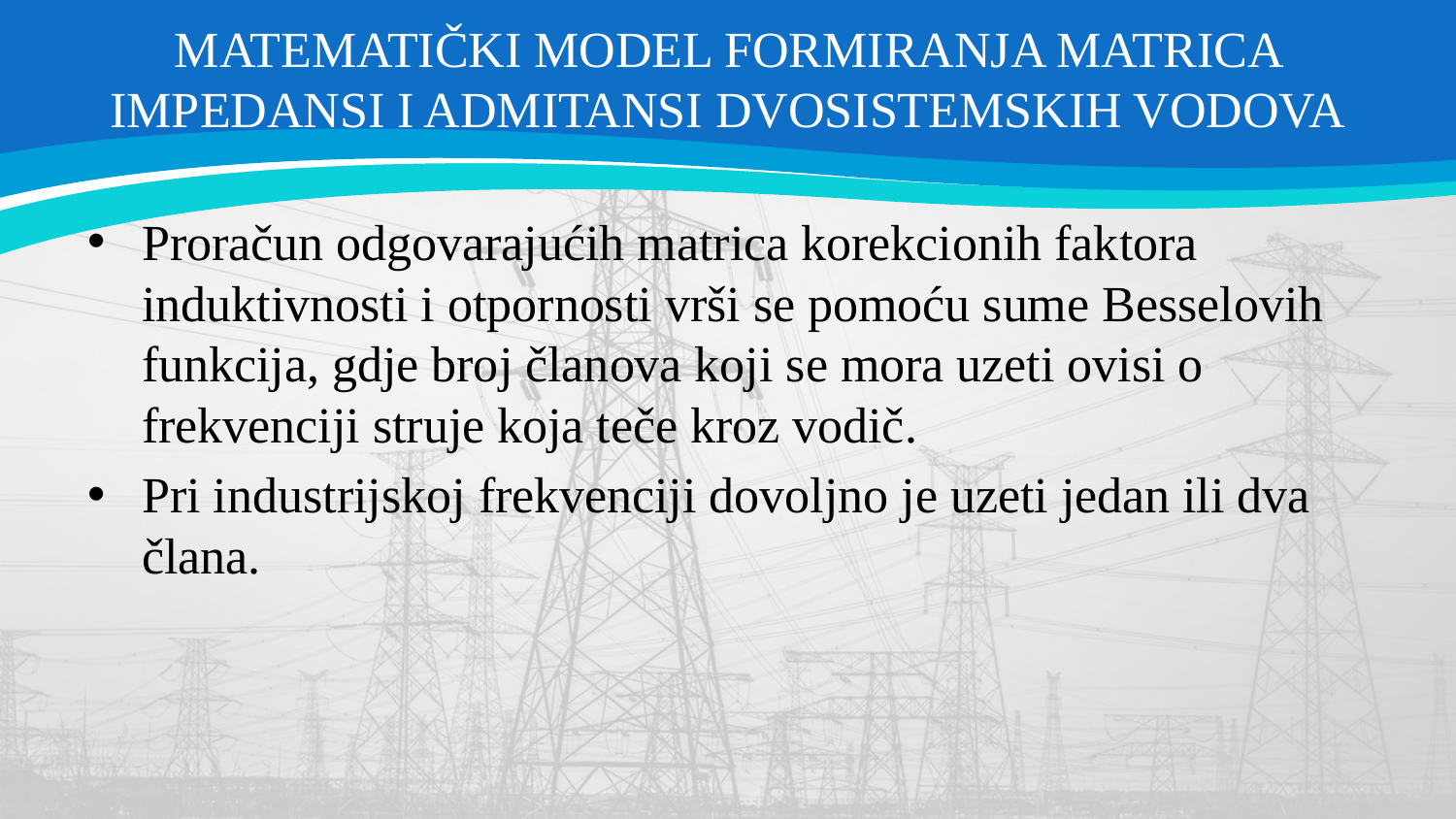

# MATEMATIČKI MODEL FORMIRANJA MATRICA IMPEDANSI I ADMITANSI DVOSISTEMSKIH VODOVA
Proračun odgovarajućih matrica korekcionih faktora induktivnosti i otpornosti vrši se pomoću sume Besselovih funkcija, gdje broj članova koji se mora uzeti ovisi o frekvenciji struje koja teče kroz vodič.
Pri industrijskoj frekvenciji dovoljno je uzeti jedan ili dva člana.